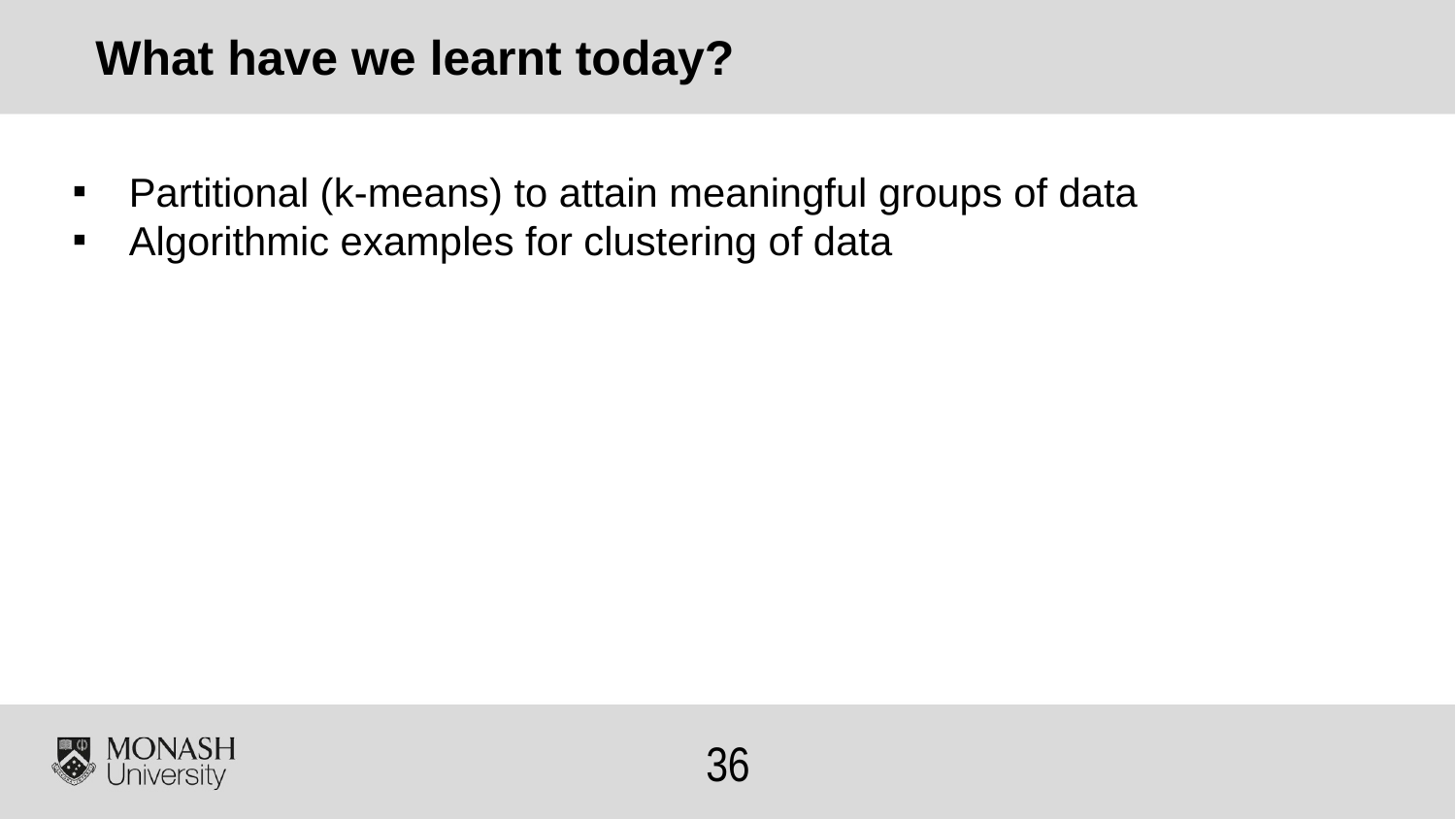

What have we learnt today?
Partitional (k-means) to attain meaningful groups of data
Algorithmic examples for clustering of data